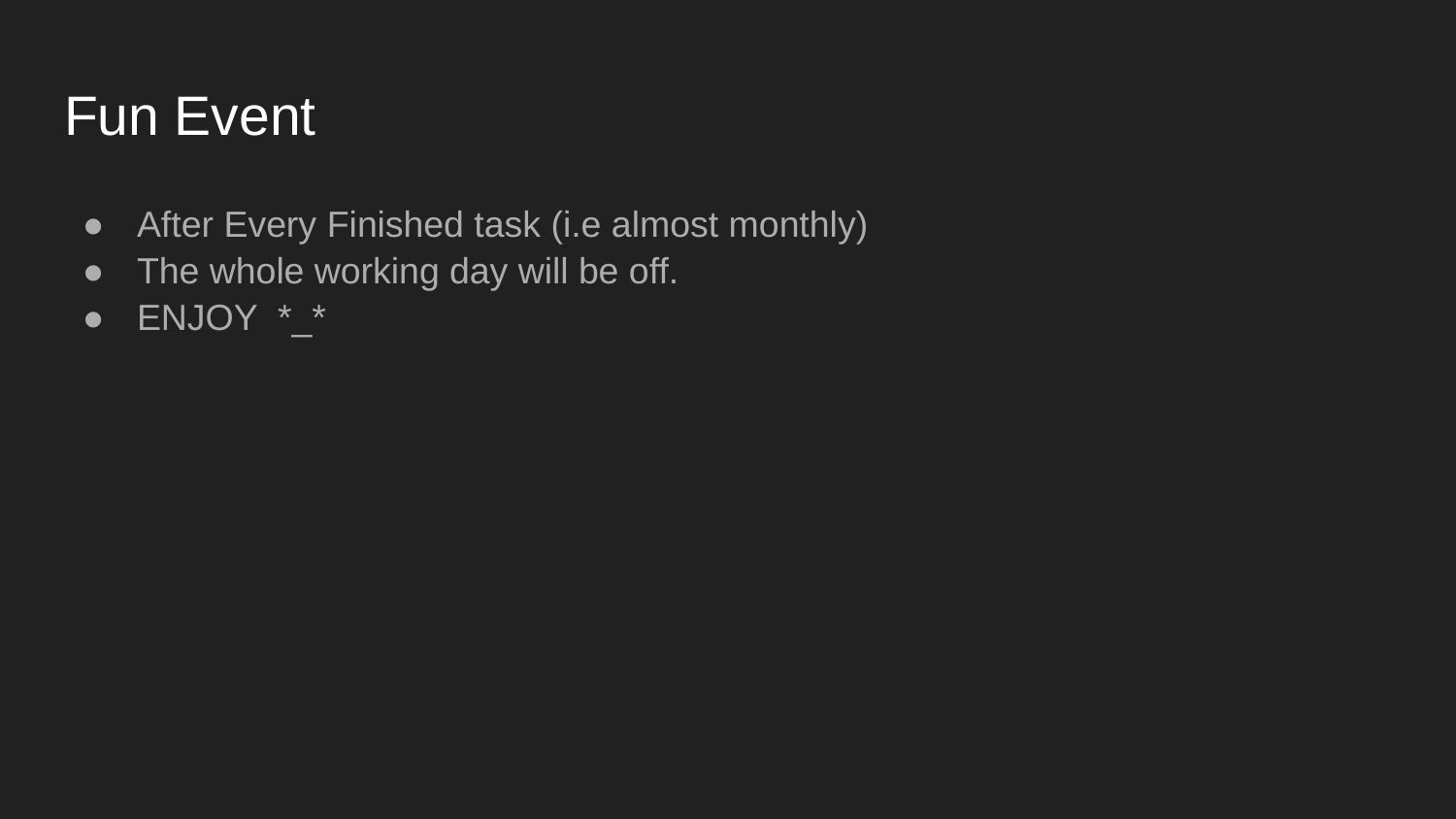

# Fun Event
After Every Finished task (i.e almost monthly)
The whole working day will be off.
ENJOY  *_*